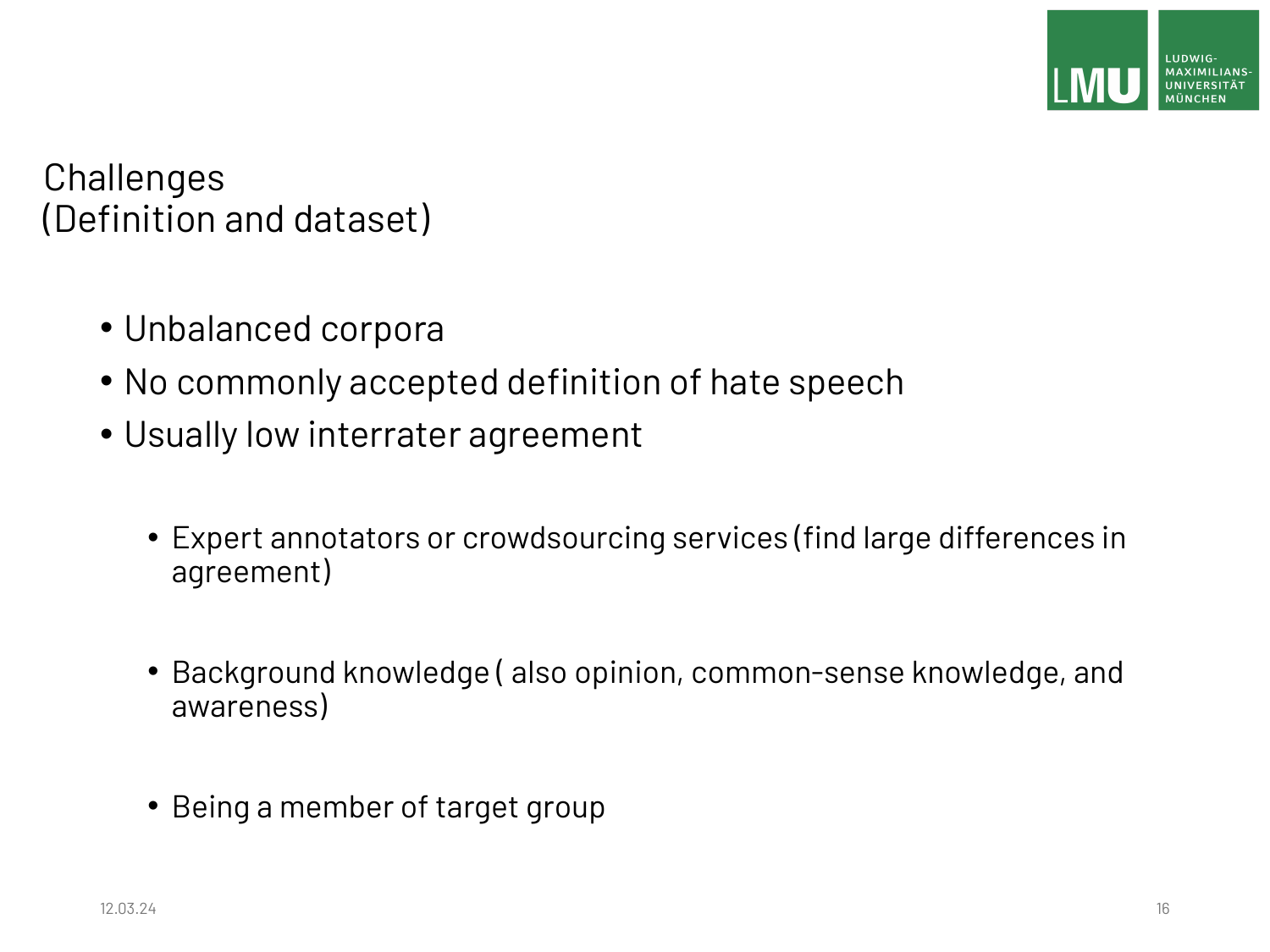

# Challenges (Definition and dataset)
Unbalanced corpora
No commonly accepted definition of hate speech
Usually low interrater agreement

Expert annotators or crowdsourcing services (find large differences in agreement)

Background knowledge ( also opinion, common-sense knowledge, and awareness)

Being a member of target group

12.03.24
16